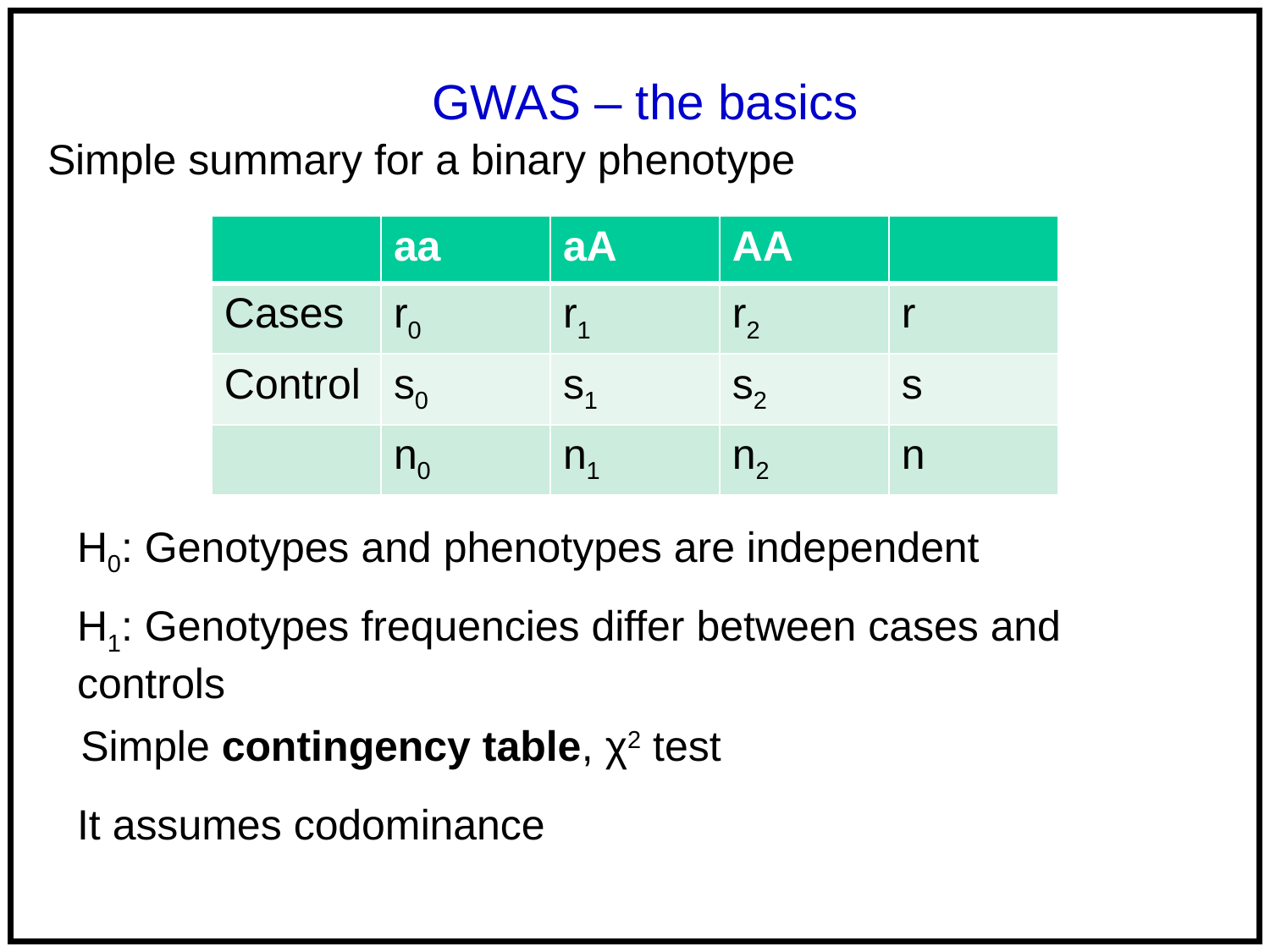

GWAS – the basics

Simple summary for a binary phenotype
|  | aa | aA | AA |  |
| --- | --- | --- | --- | --- |
| Cases | r0 | r1 | r2 | r |
| Control | s0 | s1 | s2 | s |
|  | n0 | n1 | n2 | n |
H0: Genotypes and phenotypes are independent
H1: Genotypes frequencies differ between cases and controls
Simple contingency table, χ2 test
It assumes codominance